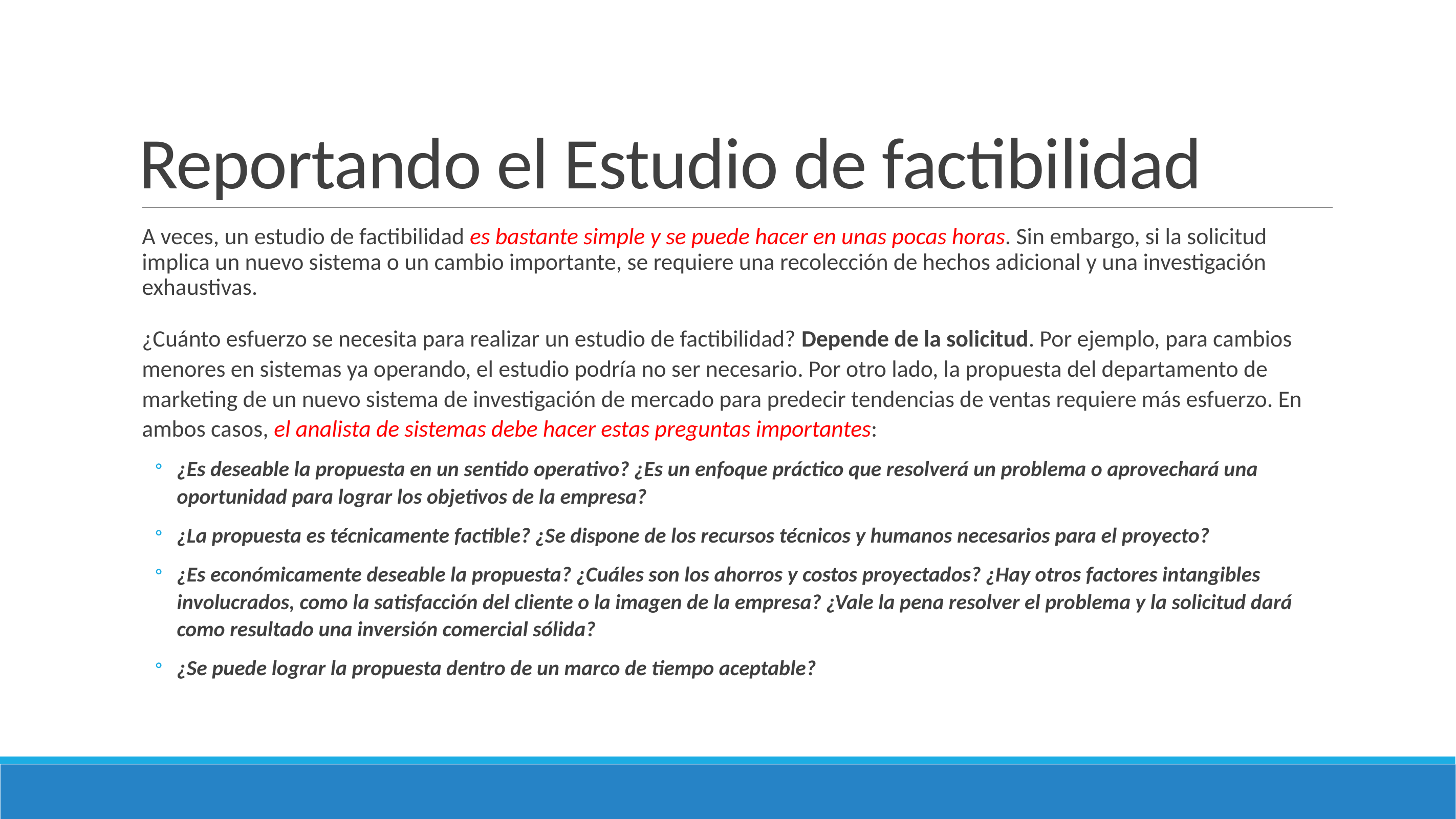

# Reportando el Estudio de factibilidad
A veces, un estudio de factibilidad es bastante simple y se puede hacer en unas pocas horas. Sin embargo, si la solicitud implica un nuevo sistema o un cambio importante, se requiere una recolección de hechos adicional y una investigación exhaustivas.
¿Cuánto esfuerzo se necesita para realizar un estudio de factibilidad? Depende de la solicitud. Por ejemplo, para cambios menores en sistemas ya operando, el estudio podría no ser necesario. Por otro lado, la propuesta del departamento de marketing de un nuevo sistema de investigación de mercado para predecir tendencias de ventas requiere más esfuerzo. En ambos casos, el analista de sistemas debe hacer estas preguntas importantes:
¿Es deseable la propuesta en un sentido operativo? ¿Es un enfoque práctico que resolverá un problema o aprovechará una oportunidad para lograr los objetivos de la empresa?
¿La propuesta es técnicamente factible? ¿Se dispone de los recursos técnicos y humanos necesarios para el proyecto?
¿Es económicamente deseable la propuesta? ¿Cuáles son los ahorros y costos proyectados? ¿Hay otros factores intangibles involucrados, como la satisfacción del cliente o la imagen de la empresa? ¿Vale la pena resolver el problema y la solicitud dará como resultado una inversión comercial sólida?
¿Se puede lograr la propuesta dentro de un marco de tiempo aceptable?